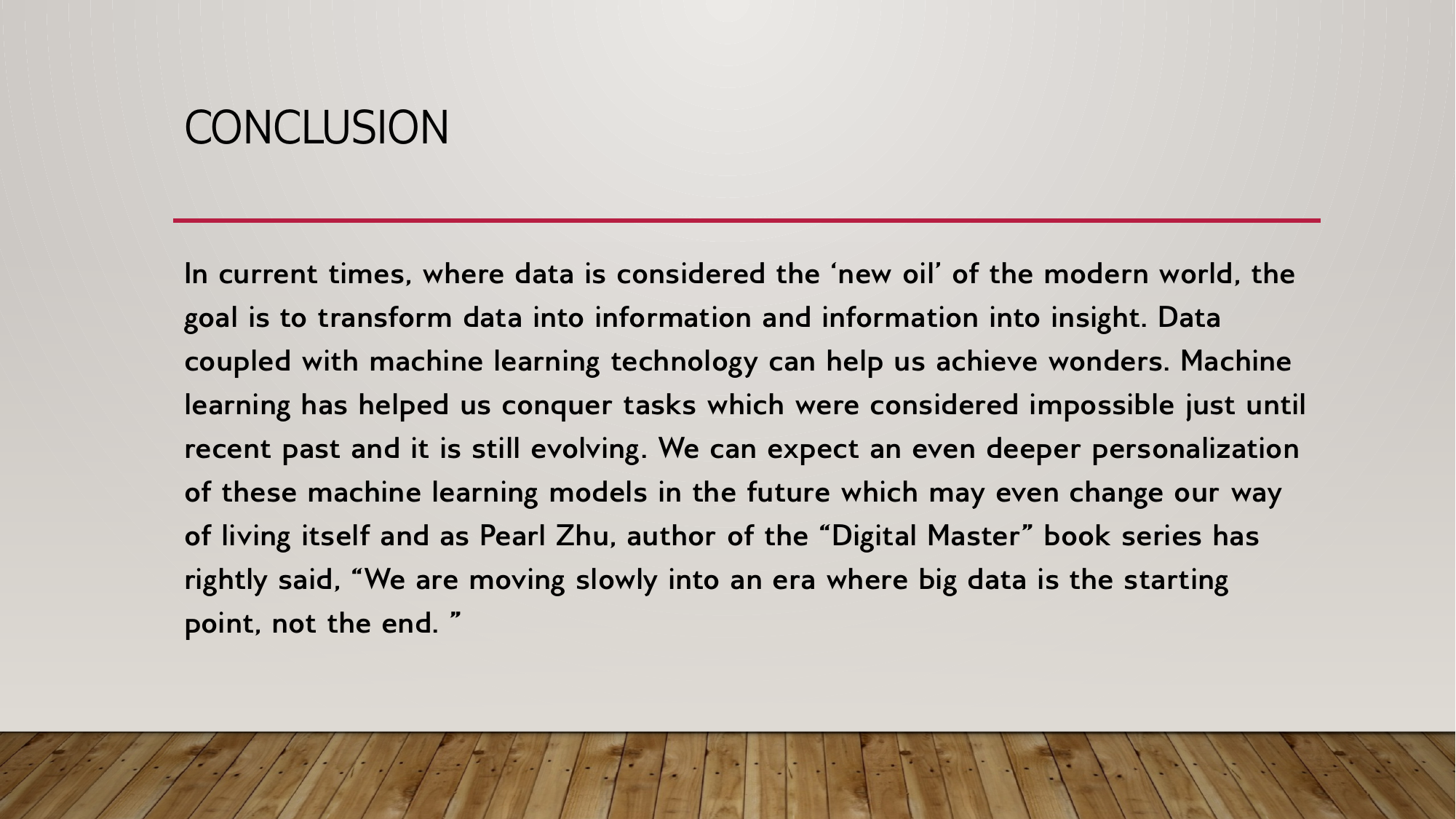

# Conclusion
In current times, where data is considered the ‘new oil’ of the modern world, the goal is to transform data into information and information into insight. Data coupled with machine learning technology can help us achieve wonders. Machine learning has helped us conquer tasks which were considered impossible just until recent past and it is still evolving. We can expect an even deeper personalization of these machine learning models in the future which may even change our way of living itself and as Pearl Zhu, author of the “Digital Master” book series has rightly said, “We are moving slowly into an era where big data is the starting point, not the end. ”